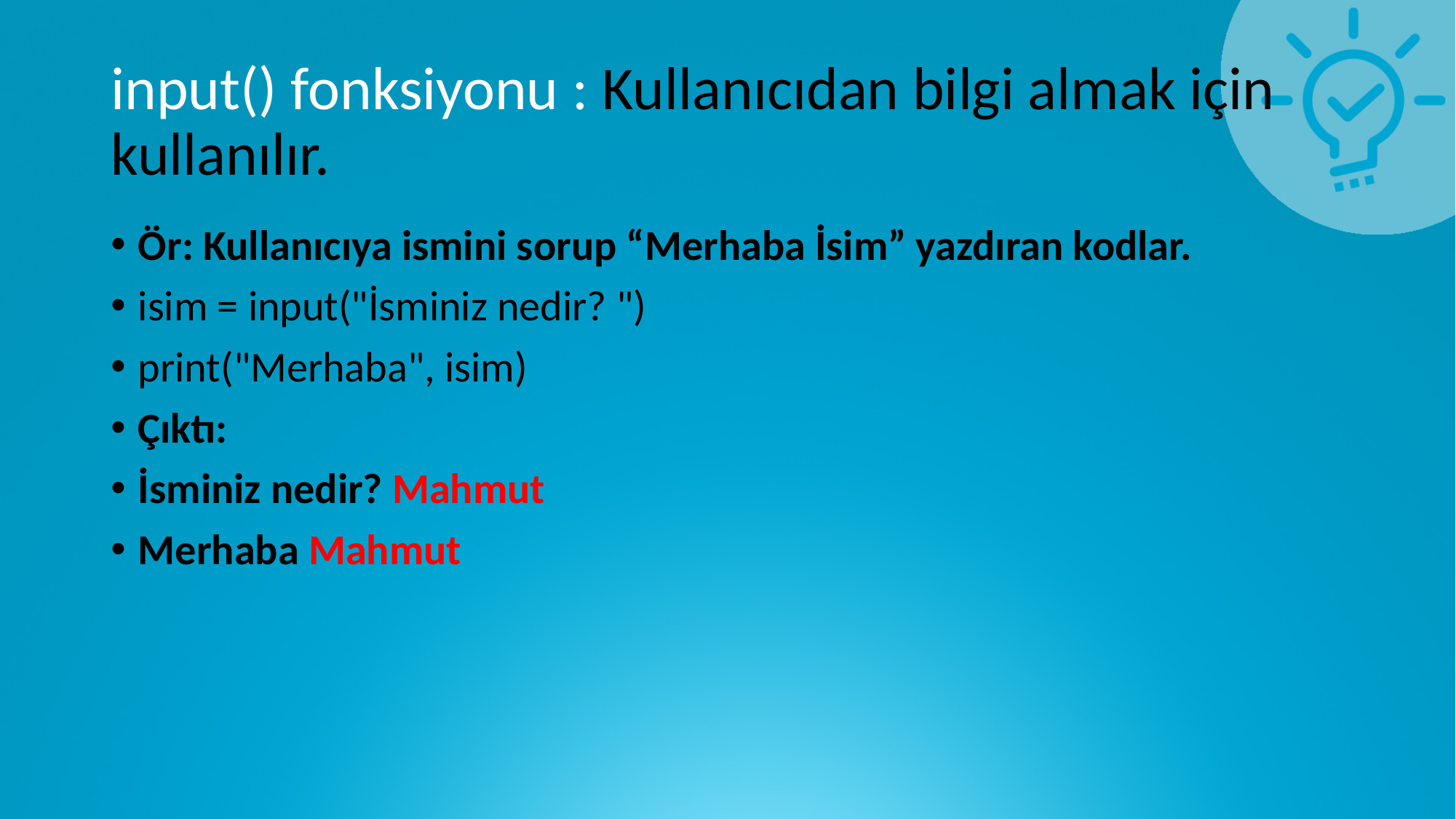

# input() fonksiyonu : Kullanıcıdan bilgi almak için kullanılır.
Ör: Kullanıcıya ismini sorup “Merhaba İsim” yazdıran kodlar.
isim = input("İsminiz nedir? ")
print("Merhaba", isim)
Çıktı:
İsminiz nedir? Mahmut
Merhaba Mahmut